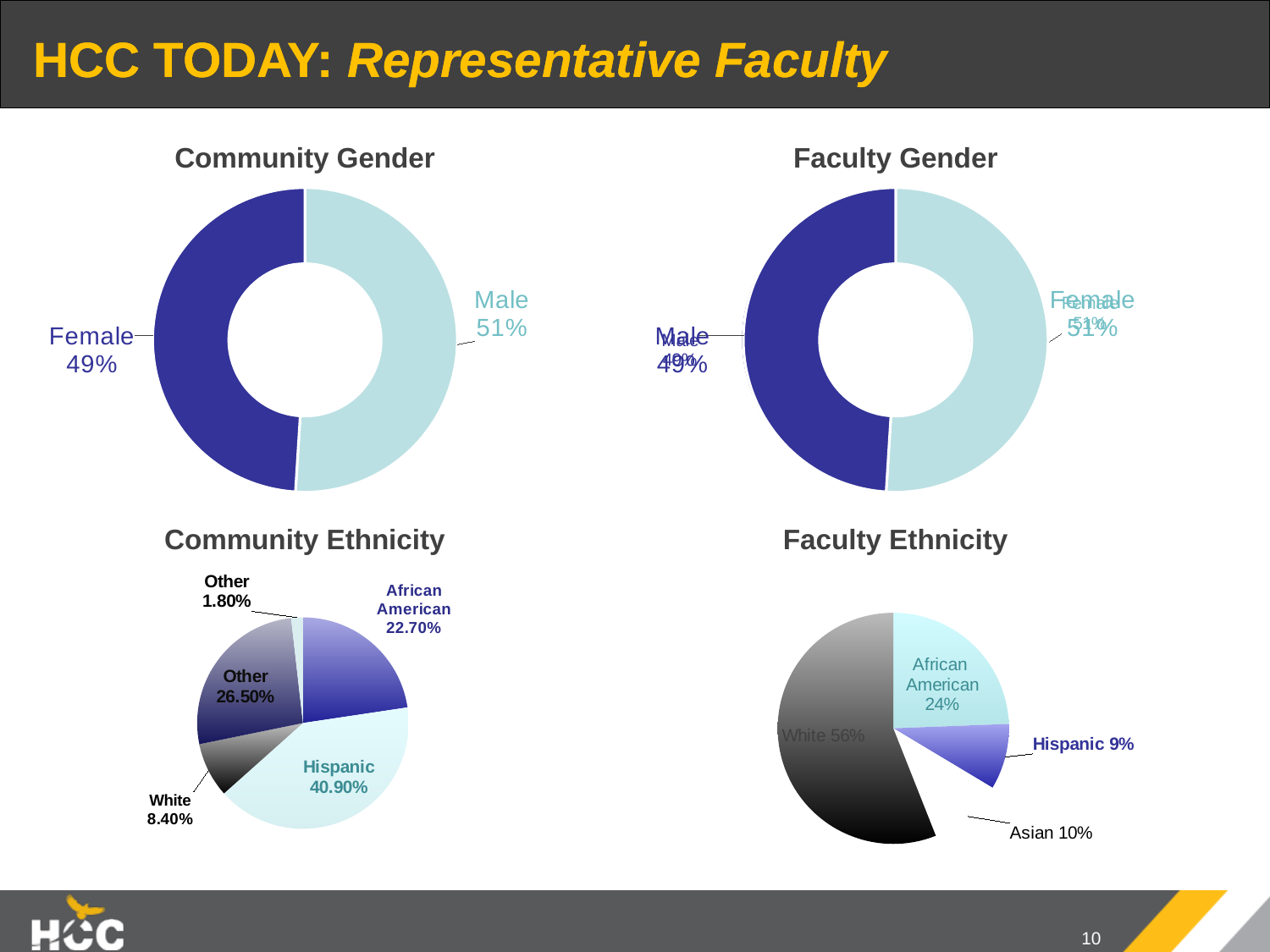

HCC TODAY: Representative Faculty
HCC TODAY: Representative Faculty
Community Gender
Faculty Gender

### Chart

| Category | Column1 |
|---|---|
| Male | 0.51 |
| Female | 0.49 |

### Chart

| Category | Column1 |
|---|---|
| Female | 0.51 |
| Male` | 0.49 |

### Chart

| Category | Column1 |
|---|---|
| Female | 0.51 |
| Male` | 0.49 |
Community Ethnicity
Faculty Ethnicity

### Chart

| Category | Faculty Diversity |
|---|---|
| African American | 0.244 |
| Hispanic | 0.092 |
| Asian | 0.104 |
| White | 0.56 |

### Chart

| Category | Column1 |
|---|---|
| African American | 0.227 |
| Hispanic | 0.409 |
| Asian | 0.084 |
| White | 0.265 |
| Other | 0.018 |